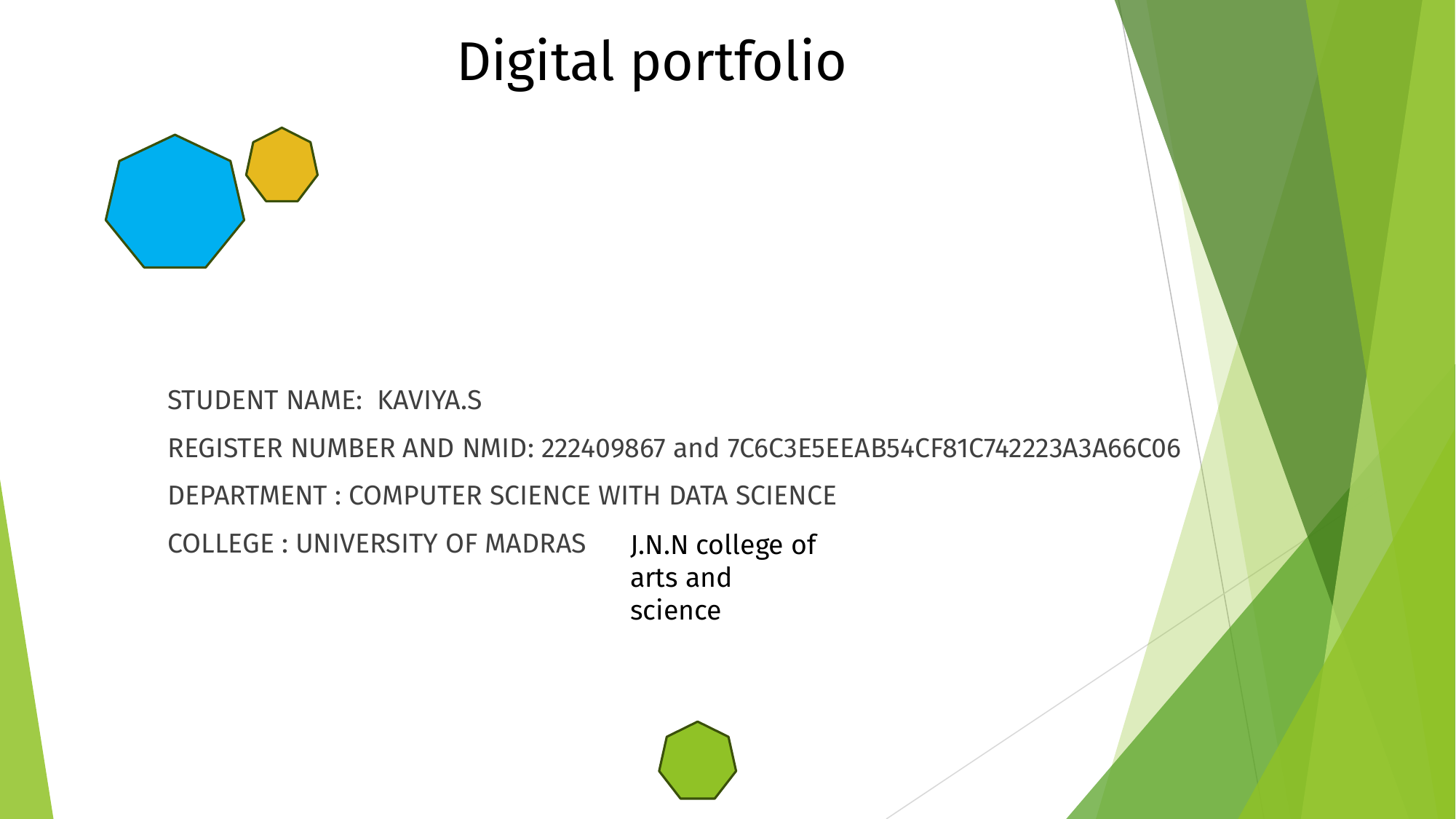

# Digital portfolio

STUDENT NAME:  KAVIYA.S
REGISTER NUMBER AND NMID: 222409867 and 7C6C3E5EEAB54CF81C742223A3A66C06
DEPARTMENT : COMPUTER SCIENCE WITH DATA SCIENCE
COLLEGE : UNIVERSITY OF MADRAS
J.N.N college of arts and science